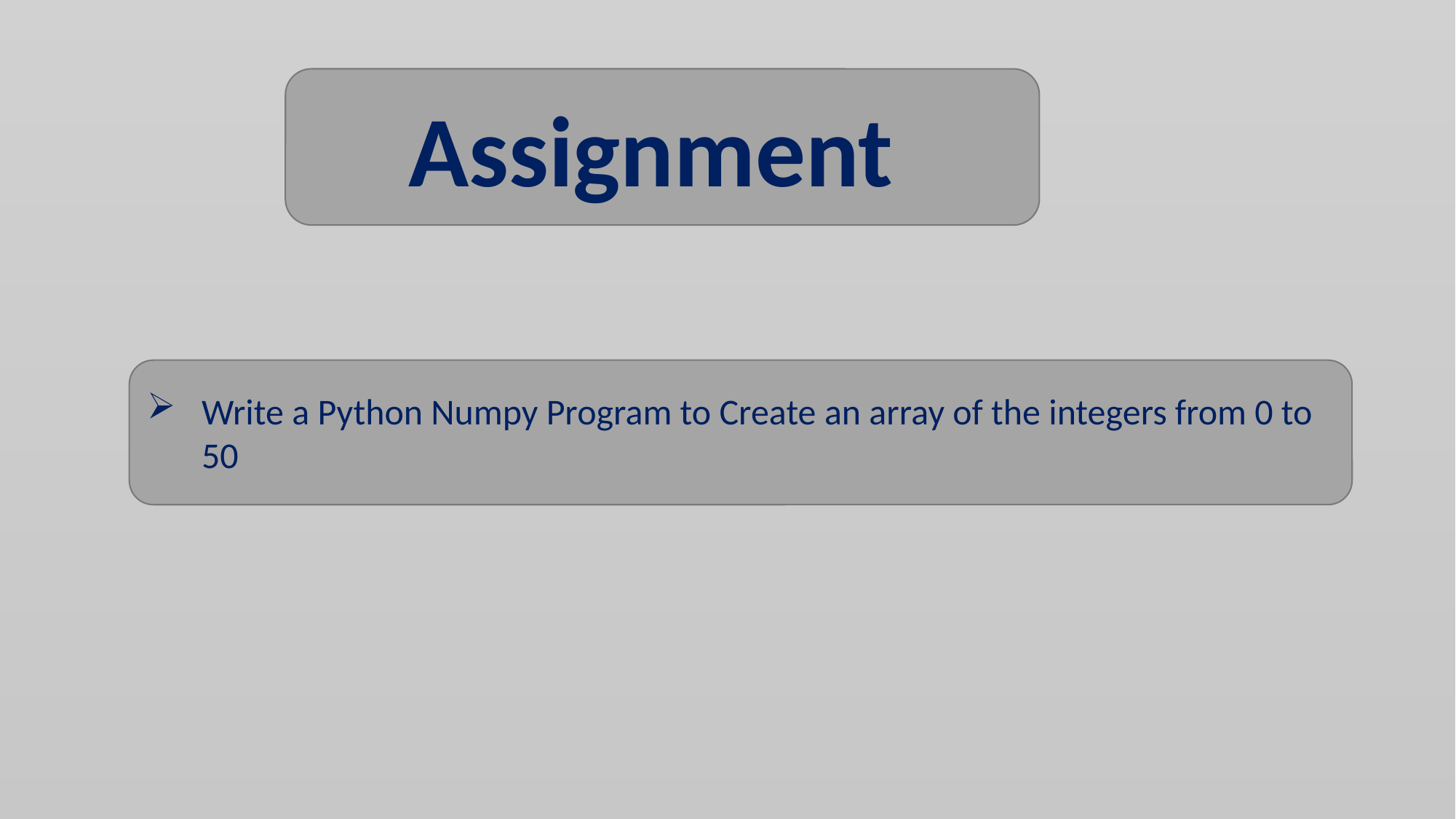

Assignment
Write a Python Numpy Program to Create an array of the integers from 0 to 50